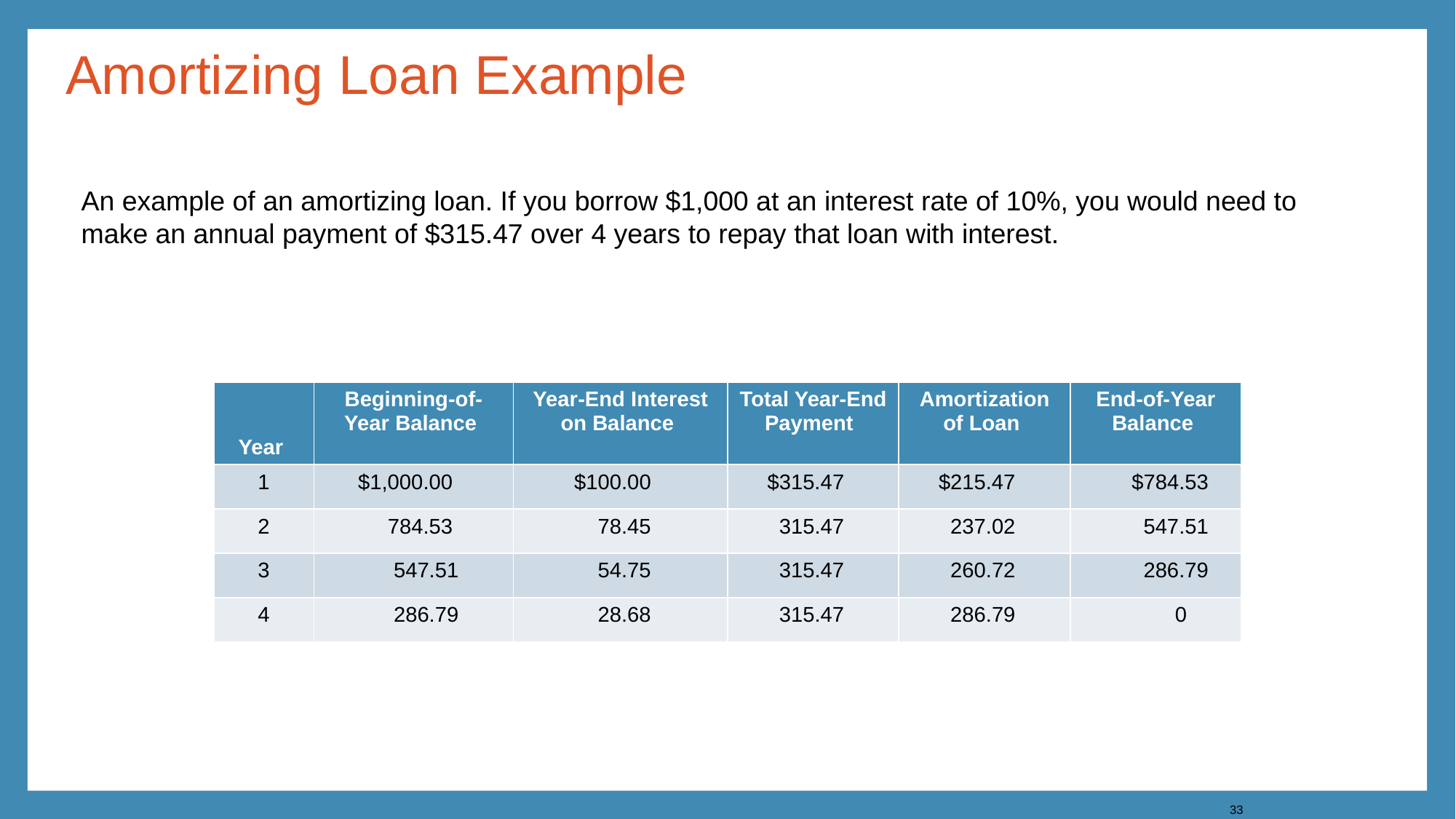

# Amortizing Loan Example
An example of an amortizing loan. If you borrow $1,000 at an interest rate of 10%, you would need to make an annual payment of $315.47 over 4 years to repay that loan with interest.
| Year | Beginning-of-Year Balance | Year-End Interest on Balance | Total Year-End Payment | Amortization of Loan | End-of-Year Balance |
| --- | --- | --- | --- | --- | --- |
| 1 | $1,000.00 | $100.00 | $315.47 | $215.47 | $784.53 |
| 2 | 784.53 | 78.45 | 315.47 | 237.02 | 547.51 |
| 3 | 547.51 | 54.75 | 315.47 | 260.72 | 286.79 |
| 4 | 286.79 | 28.68 | 315.47 | 286.79 | 0 |
33